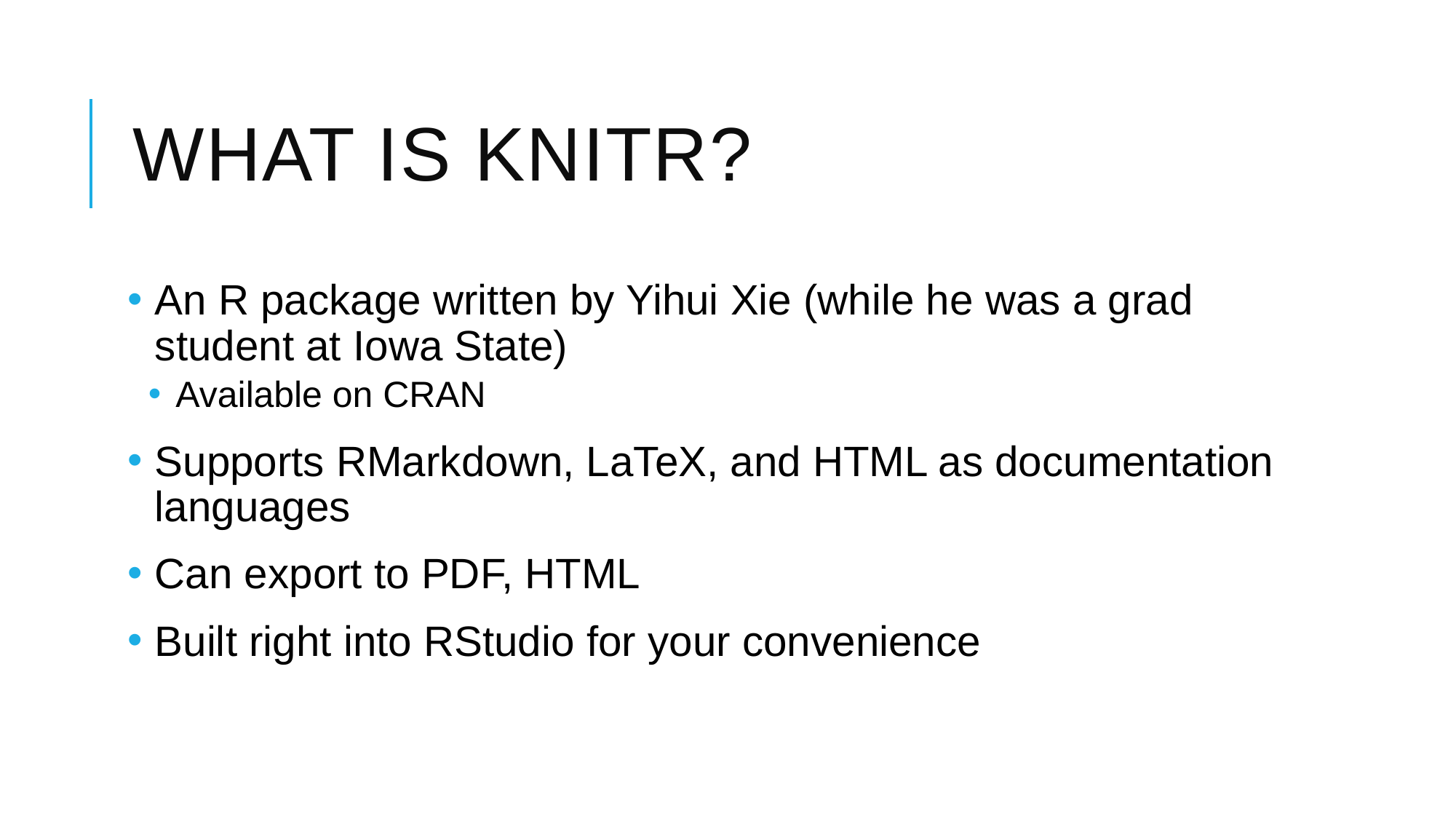

# What is knitr?
An R package written by Yihui Xie (while he was a grad student at Iowa State)
Available on CRAN
Supports RMarkdown, LaTeX, and HTML as documentation languages
Can export to PDF, HTML
Built right into RStudio for your convenience